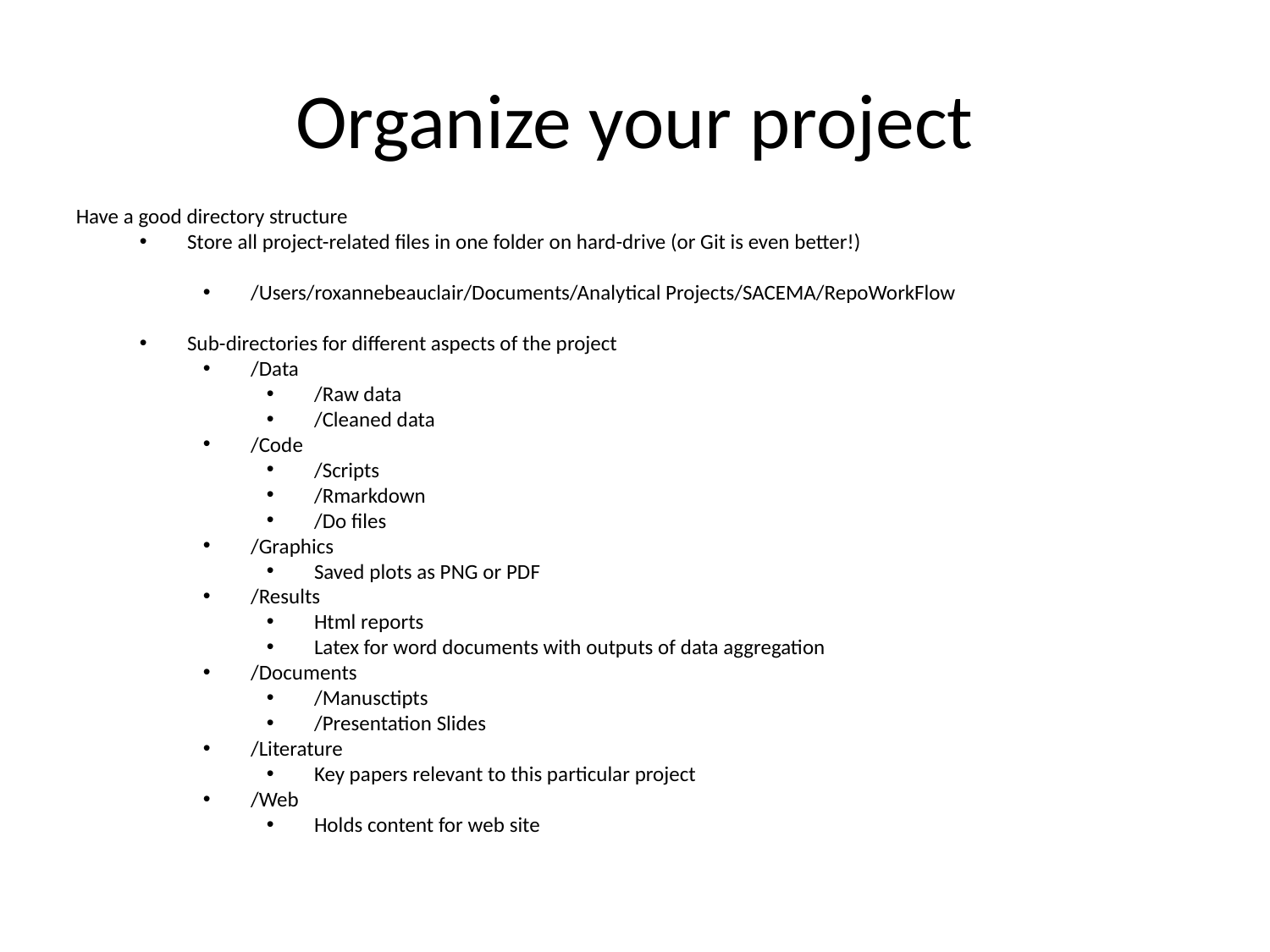

# Organize your project
Never touched, read only
Have a good directory structure
Store all project-related files in one folder on hard-drive (or Git is even better!)

/Users/roxannebeauclair/Documents/Analytical Projects/SACEMA/RepoWorkFlow

Sub-directories for different aspects of the project
/Data
/Raw data
/Cleaned data
/Code
/Scripts
/Rmarkdown
/Do files
/Graphics
Saved plots as PNG or PDF
/Results
Html reports
Latex for word documents with outputs of data aggregation
/Documents
/Manusctipts
/Presentation Slides
/Literature
Key papers relevant to this particular project
/Web
Holds content for web site
Can be modified, deleted because they can easily be re-generated